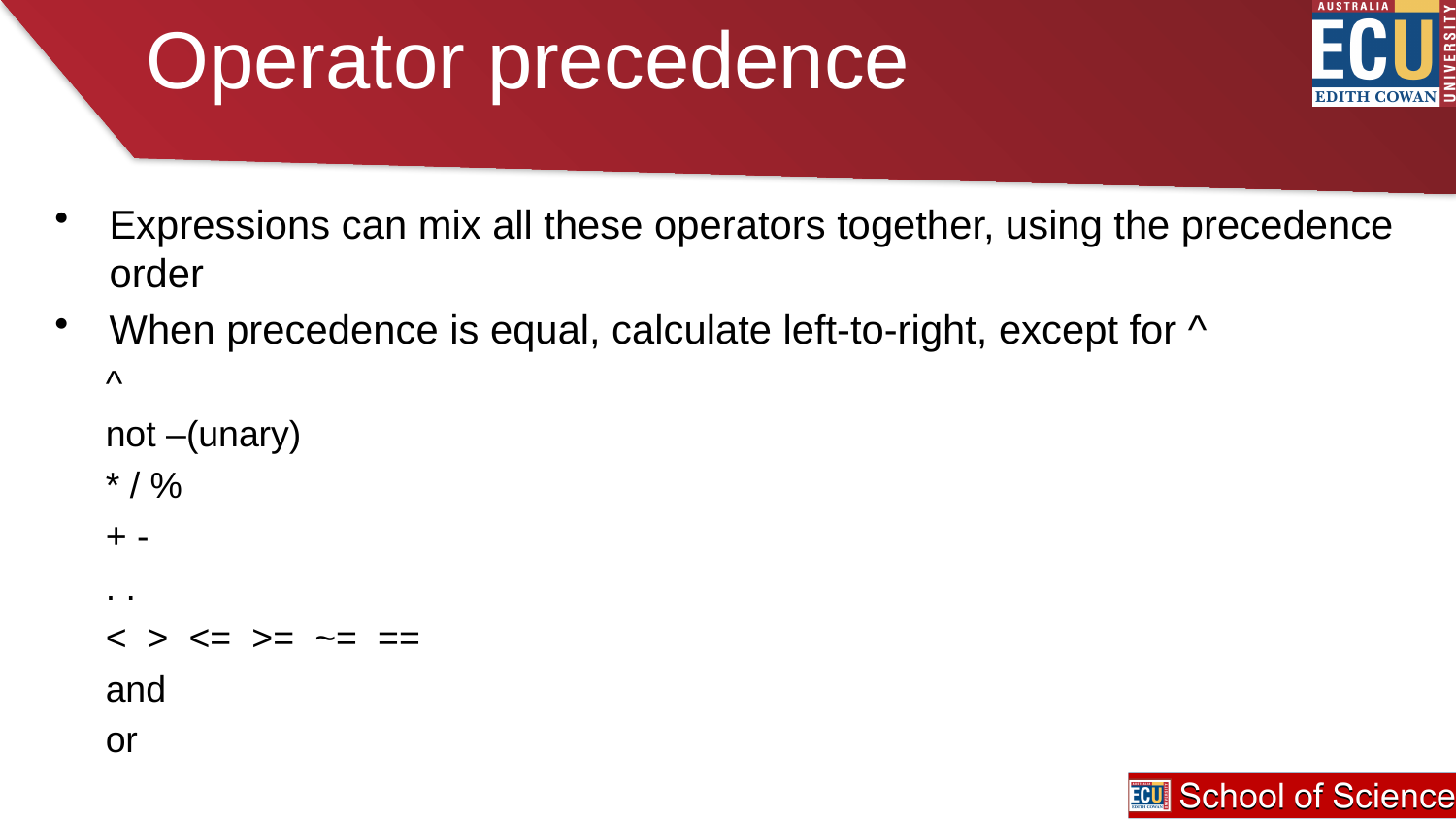

# Operator precedence
Expressions can mix all these operators together, using the precedence order
When precedence is equal, calculate left-to-right, except for ^
     ^
     not –(unary)
     * / %
     + -
     . .
     <  >  <=  >=  ~=  ==
     and
     or